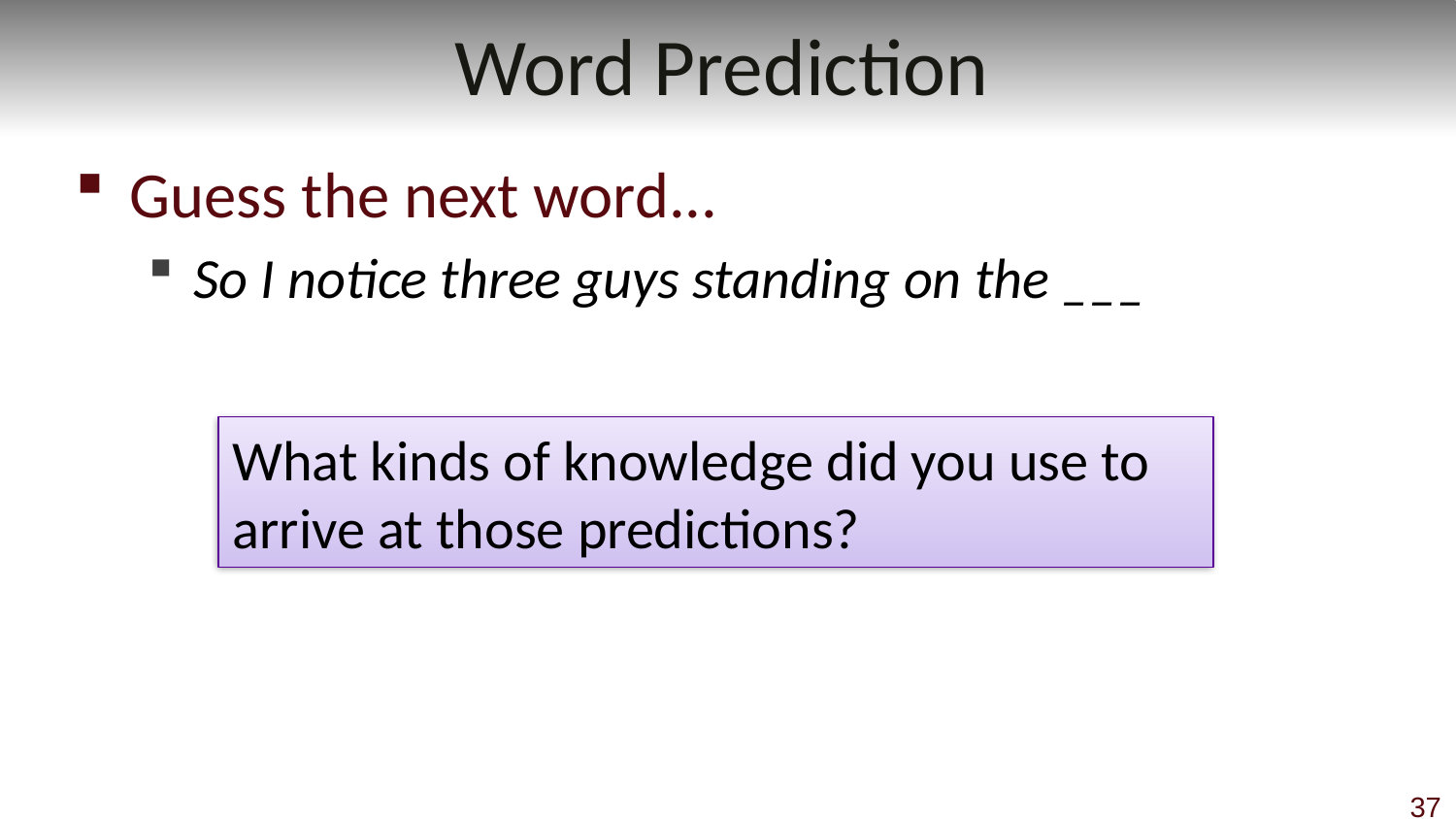

# Word Prediction
Guess the next word...
So I notice three guys standing on the ___
What kinds of knowledge did you use to arrive at those predictions?
37